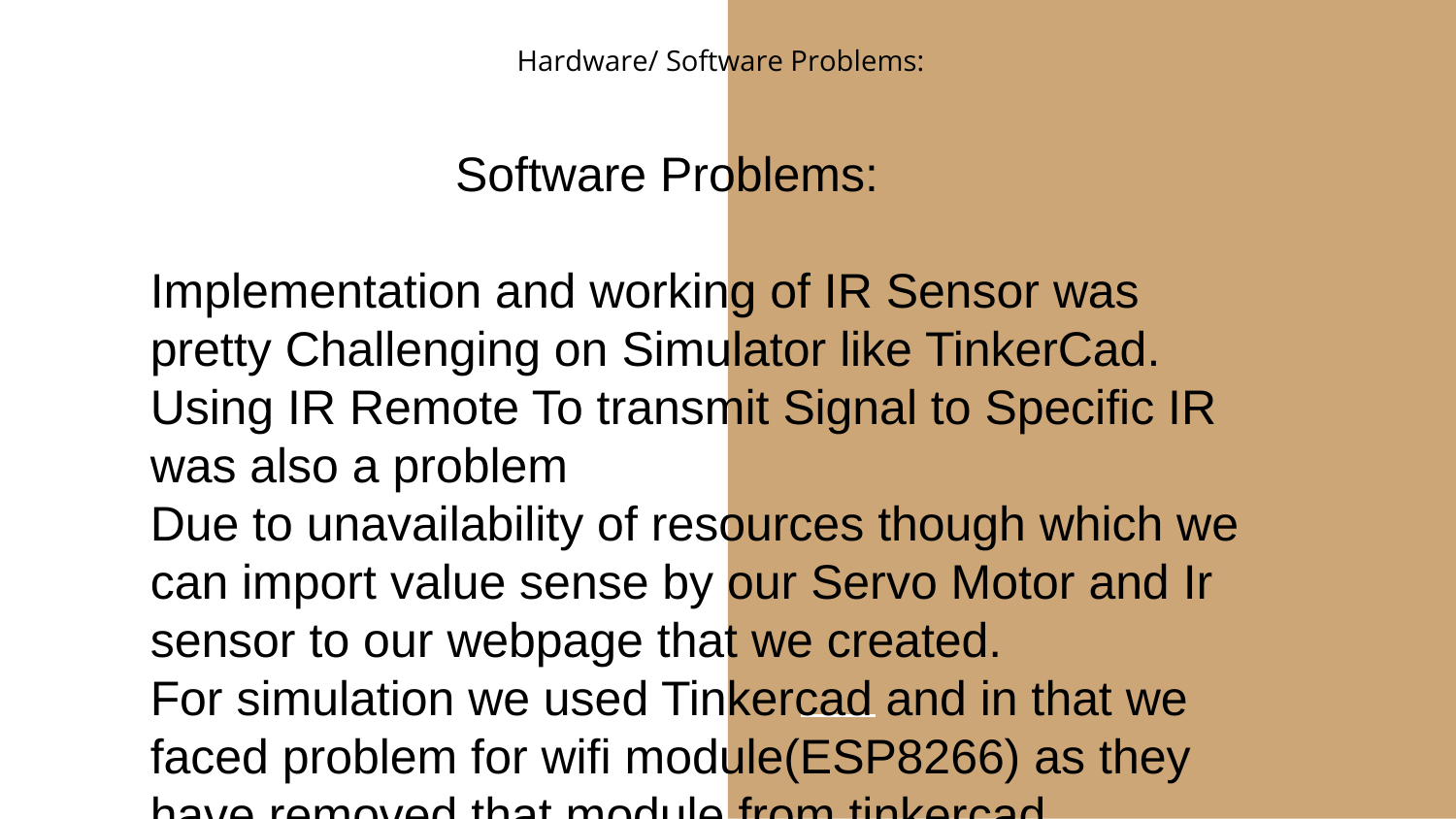

Hardware/ Software Problems:
Software Problems:

Implementation and working of IR Sensor was pretty Challenging on Simulator like TinkerCad.
Using IR Remote To transmit Signal to Specific IR was also a problem
Due to unavailability of resources though which we can import value sense by our Servo Motor and Ir sensor to our webpage that we created.
For simulation we used Tinkercad and in that we faced problem for wifi module(ESP8266) as they have removed that module from tinkercad.